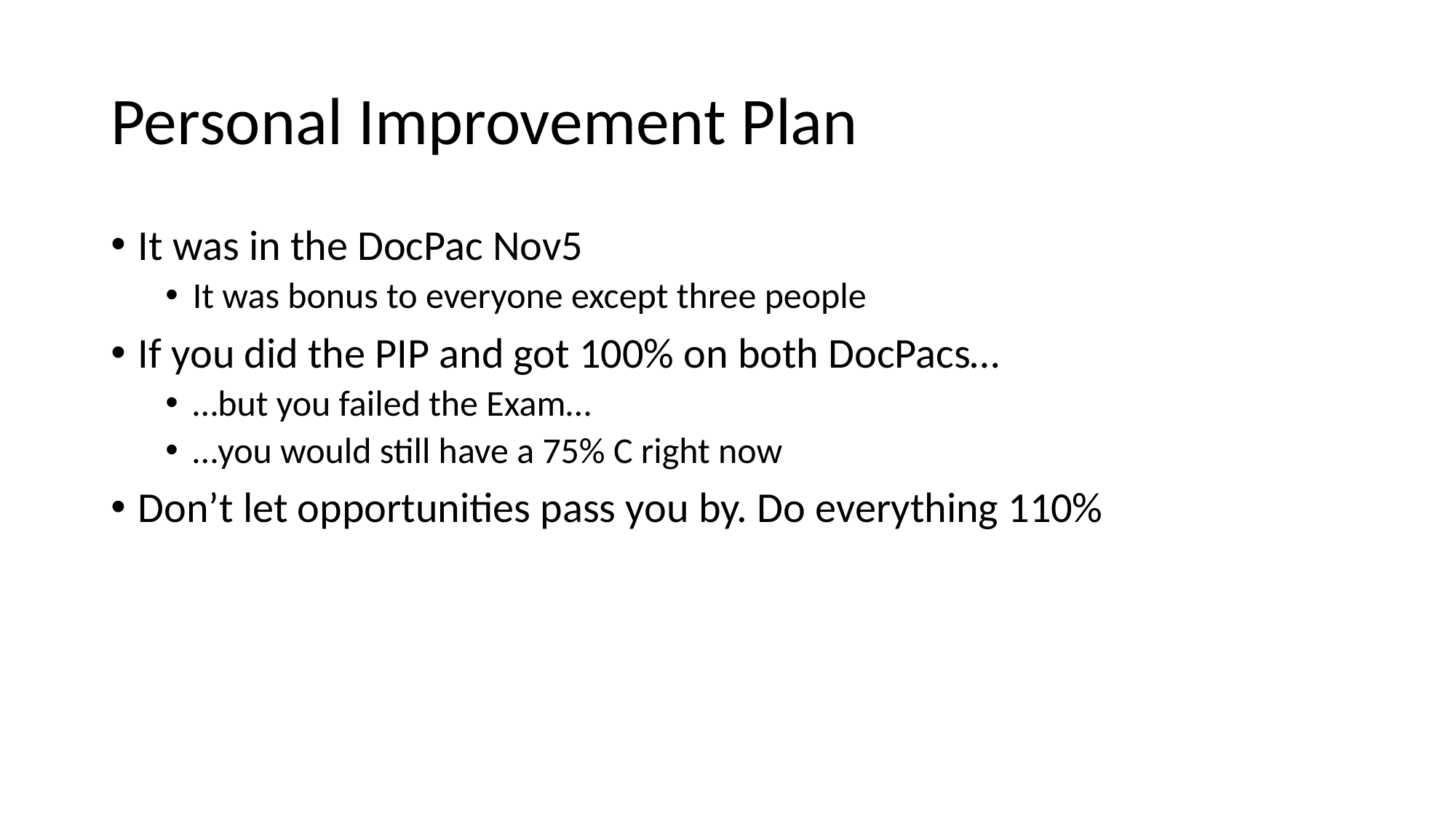

# Personal Improvement Plan
It was in the DocPac Nov5
It was bonus to everyone except three people
If you did the PIP and got 100% on both DocPacs…
…but you failed the Exam…
…you would still have a 75% C right now
Don’t let opportunities pass you by. Do everything 110%